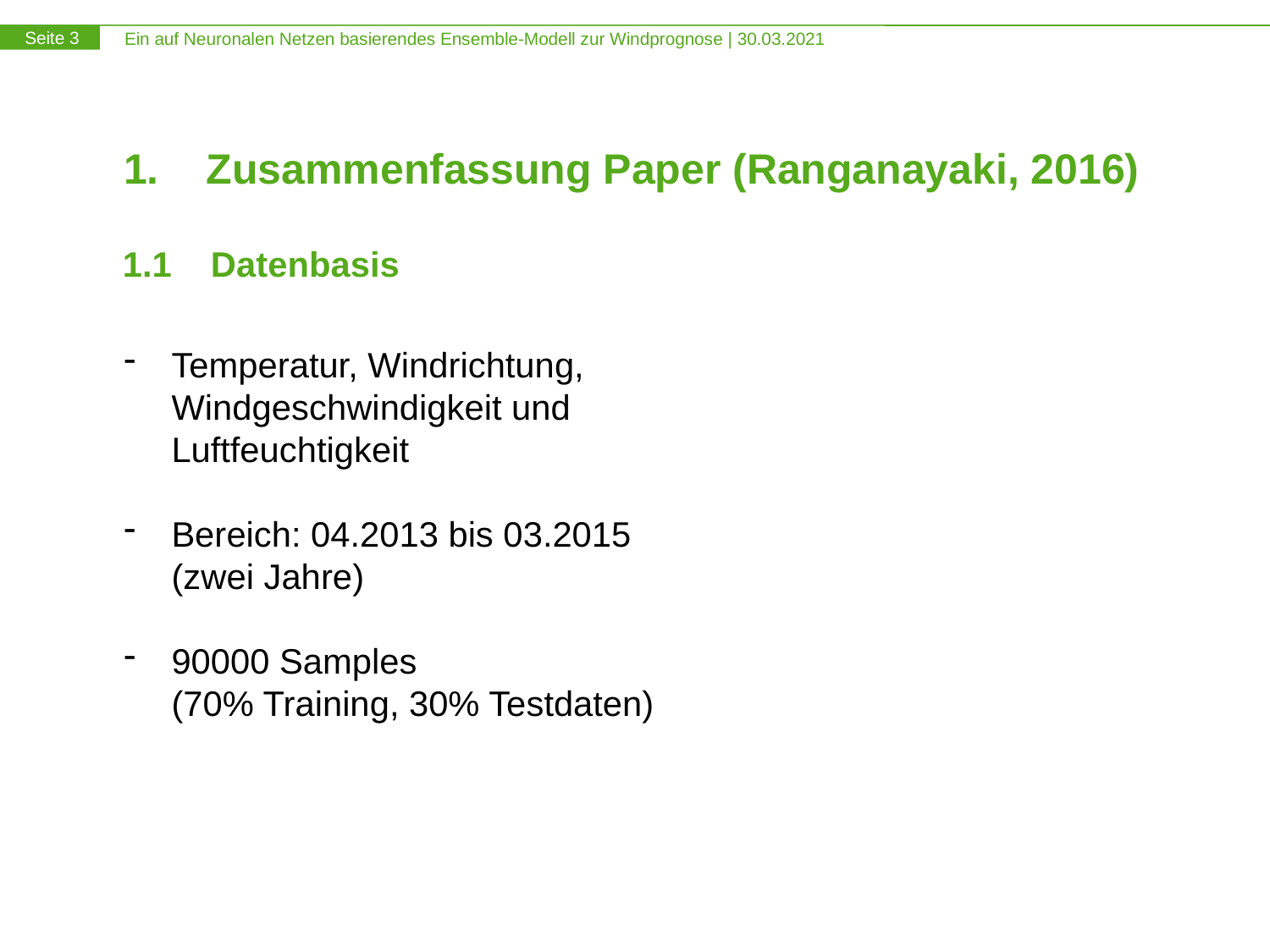

# 1.    Zusammenfassung Paper (Ranganayaki, 2016)
1.1    Datenbasis
Temperatur, Windrichtung, Windgeschwindigkeit und Luftfeuchtigkeit

Bereich: 04.2013 bis 03.2015 (zwei Jahre)

90000 Samples
(70% Training, 30% Testdaten)